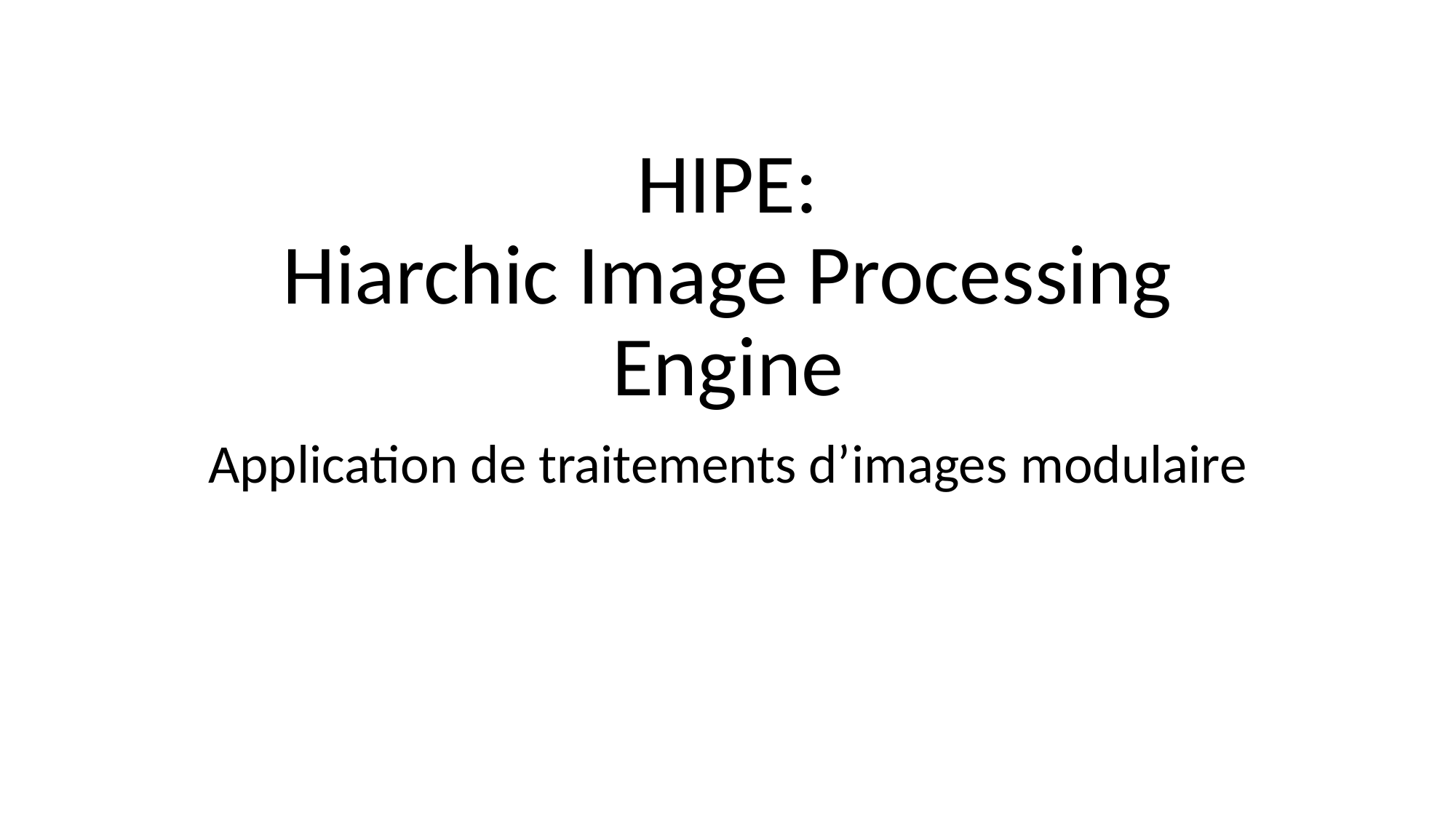

# HIPE: Hiarchic Image Processing Engine
Application de traitements d’images modulaire